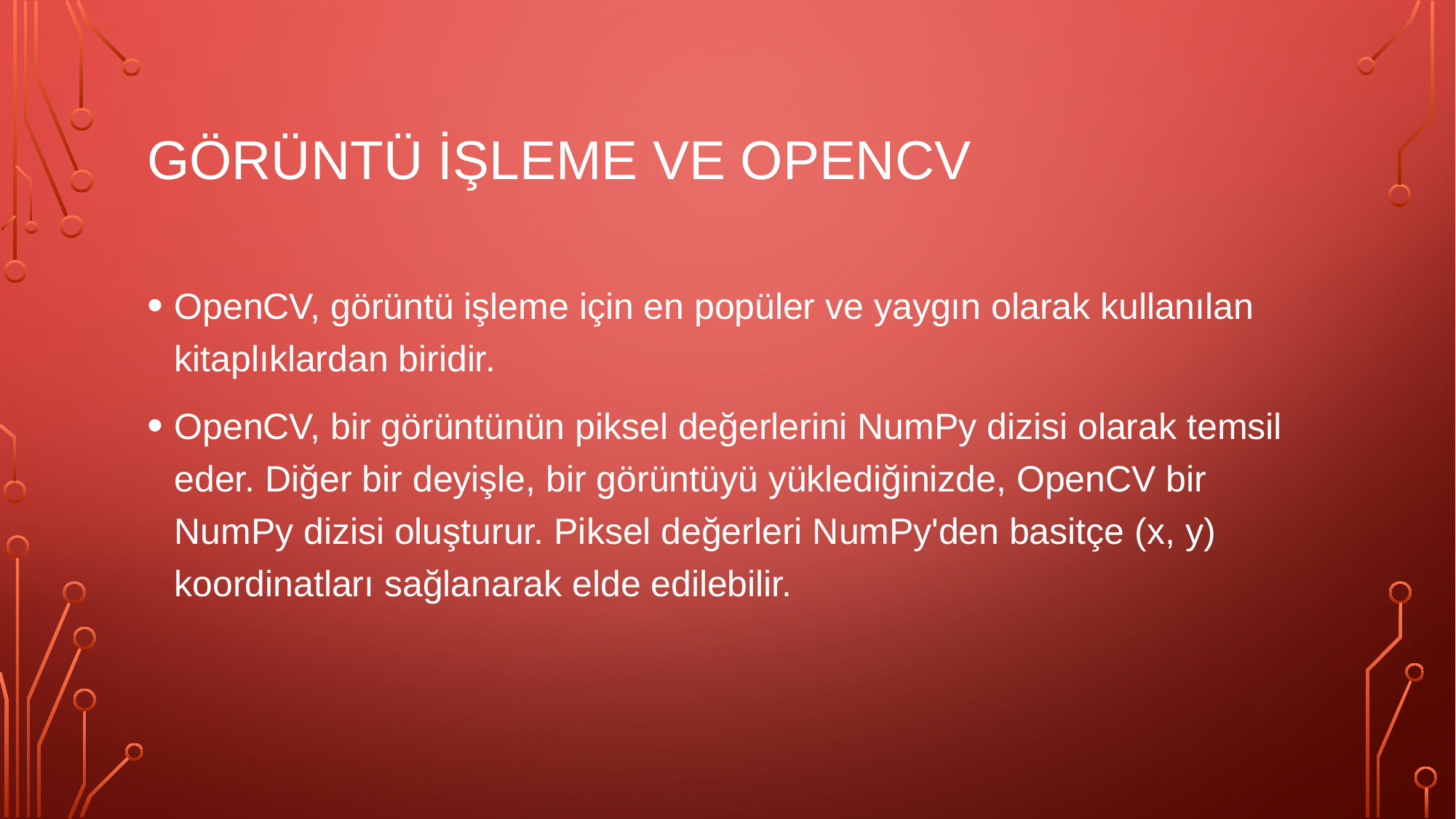

# Görüntü işleme ve opencv
OpenCV, görüntü işleme için en popüler ve yaygın olarak kullanılan kitaplıklardan biridir.
OpenCV, bir görüntünün piksel değerlerini NumPy dizisi olarak temsil eder. Diğer bir deyişle, bir görüntüyü yüklediğinizde, OpenCV bir NumPy dizisi oluşturur. Piksel değerleri NumPy'den basitçe (x, y) koordinatları sağlanarak elde edilebilir.